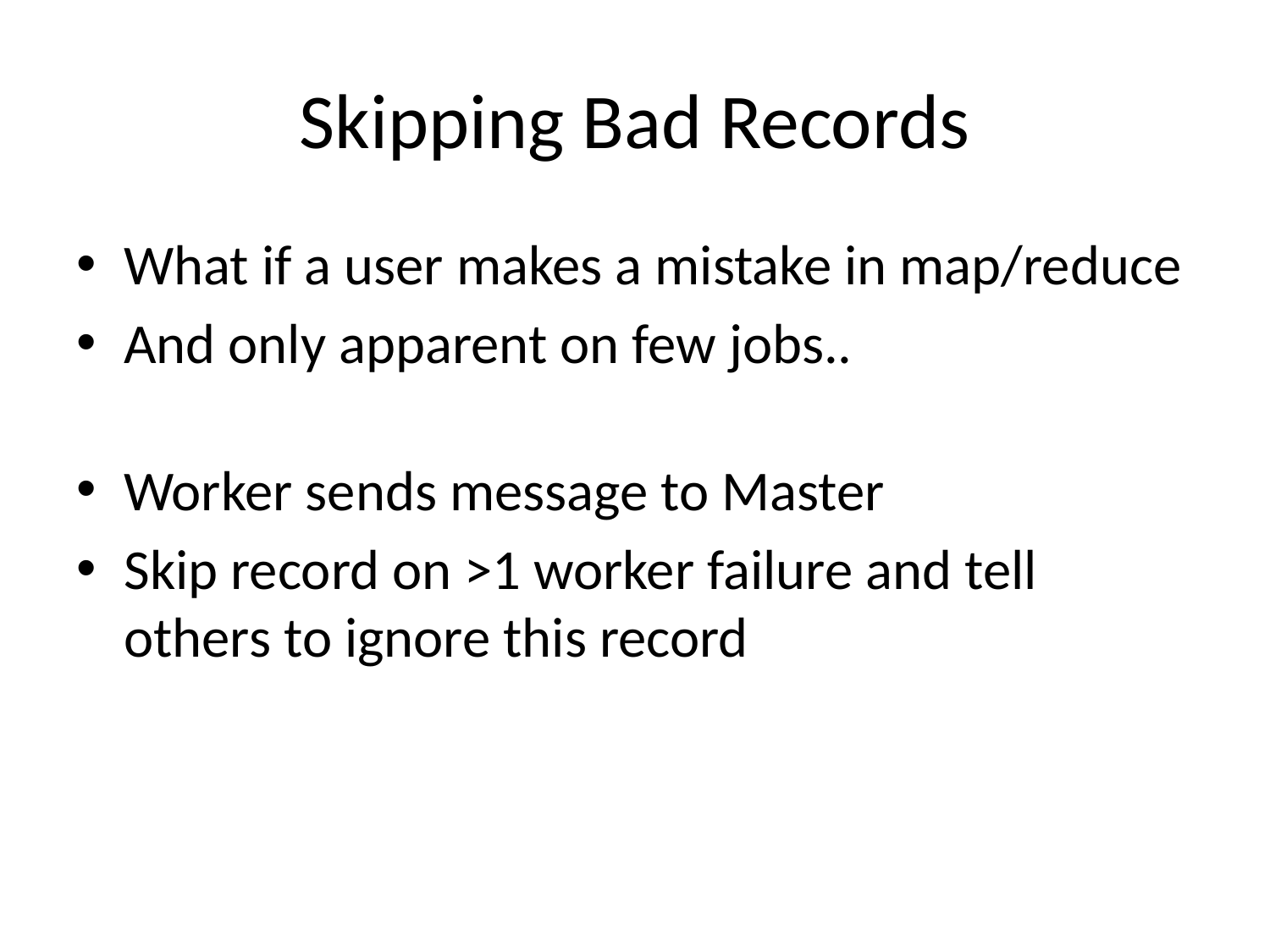

# Skipping Bad Records
What if a user makes a mistake in map/reduce
And only apparent on few jobs..
Worker sends message to Master
Skip record on >1 worker failure and tell others to ignore this record